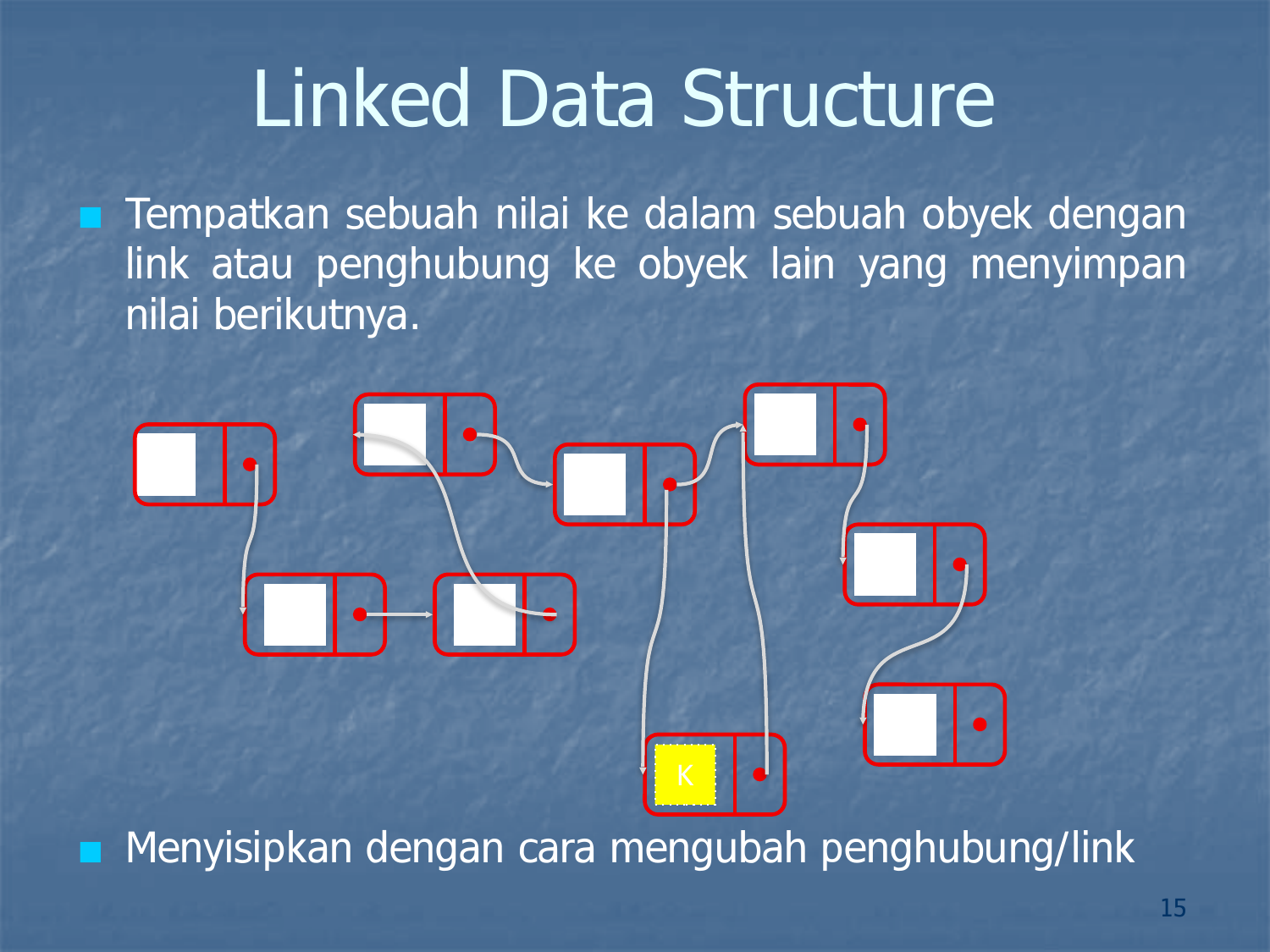

Linked Data Structure
Tempatkan sebuah nilai ke dalam sebuah obyek dengan link atau penghubung ke obyek lain yang menyimpan nilai berikutnya.

Menyisipkan dengan cara mengubah penghubung/link

M
H

A

J

P

B
C

X

K
15